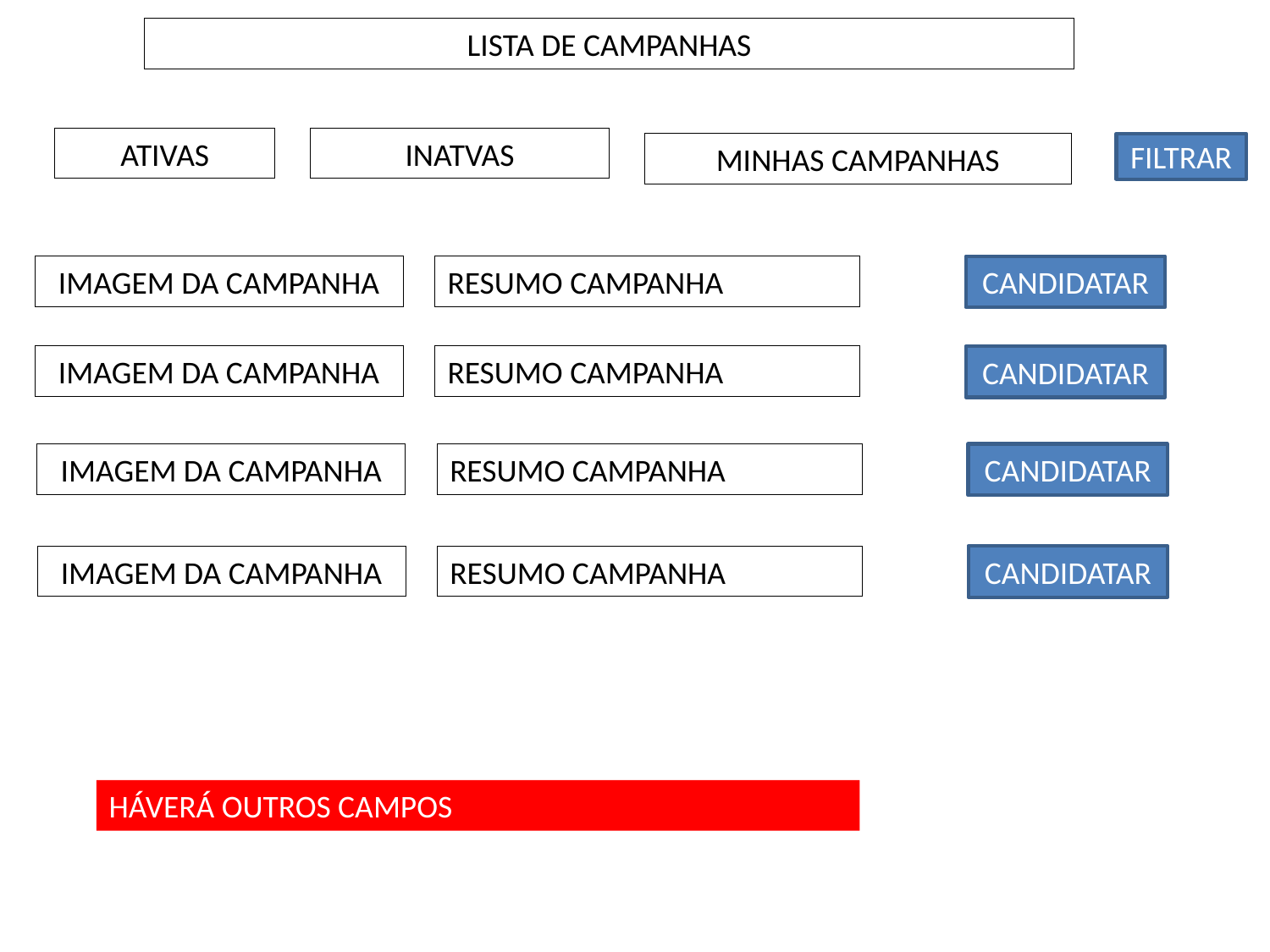

LISTA DE CAMPANHAS
ATIVAS
INATVAS
MINHAS CAMPANHAS
FILTRAR
IMAGEM DA CAMPANHA
RESUMO CAMPANHA
CANDIDATAR
IMAGEM DA CAMPANHA
RESUMO CAMPANHA
CANDIDATAR
IMAGEM DA CAMPANHA
RESUMO CAMPANHA
CANDIDATAR
IMAGEM DA CAMPANHA
RESUMO CAMPANHA
CANDIDATAR
HÁVERÁ OUTROS CAMPOS